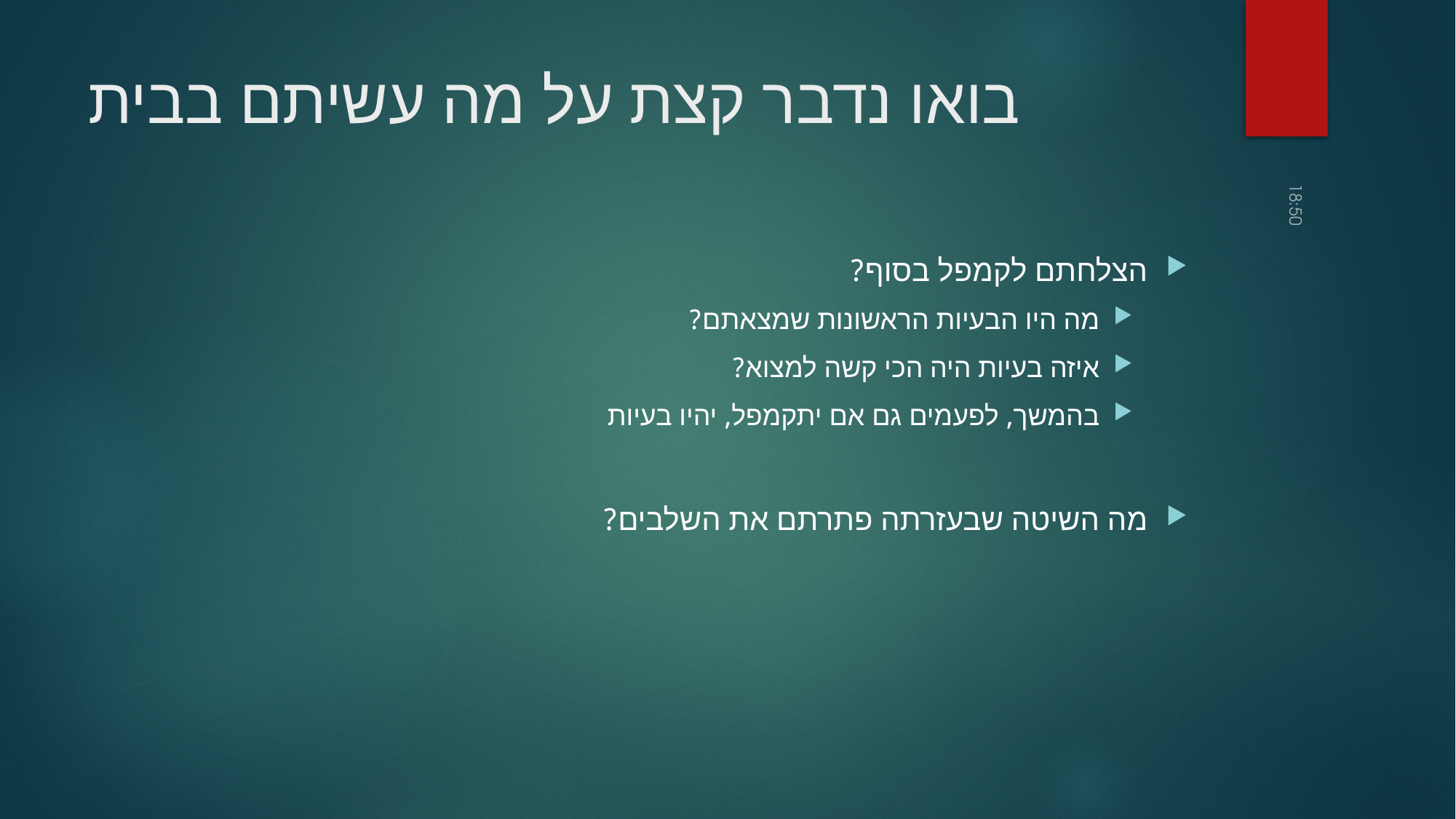

# בואו נדבר קצת על מה עשיתם בבית
הצלחתם לקמפל בסוף?
מה היו הבעיות הראשונות שמצאתם?
איזה בעיות היה הכי קשה למצוא?
בהמשך, לפעמים גם אם יתקמפל, יהיו בעיות

מה השיטה שבעזרתה פתרתם את השלבים?

18:50